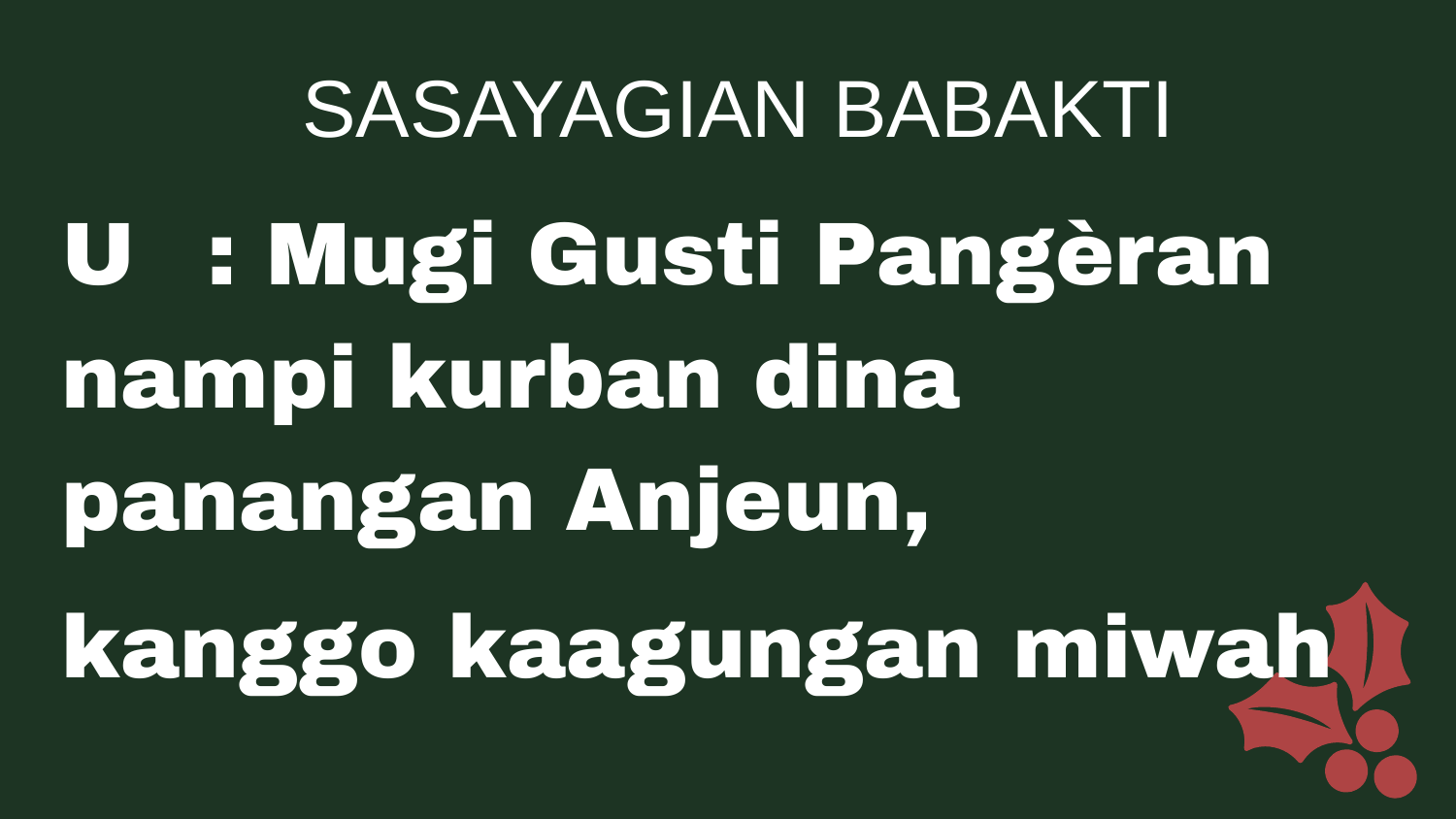

SASAYAGIAN BABAKTI
U 	: Mugi Gusti Pangèran nampi kurban dina panangan Anjeun,
kanggo kaagungan miwah